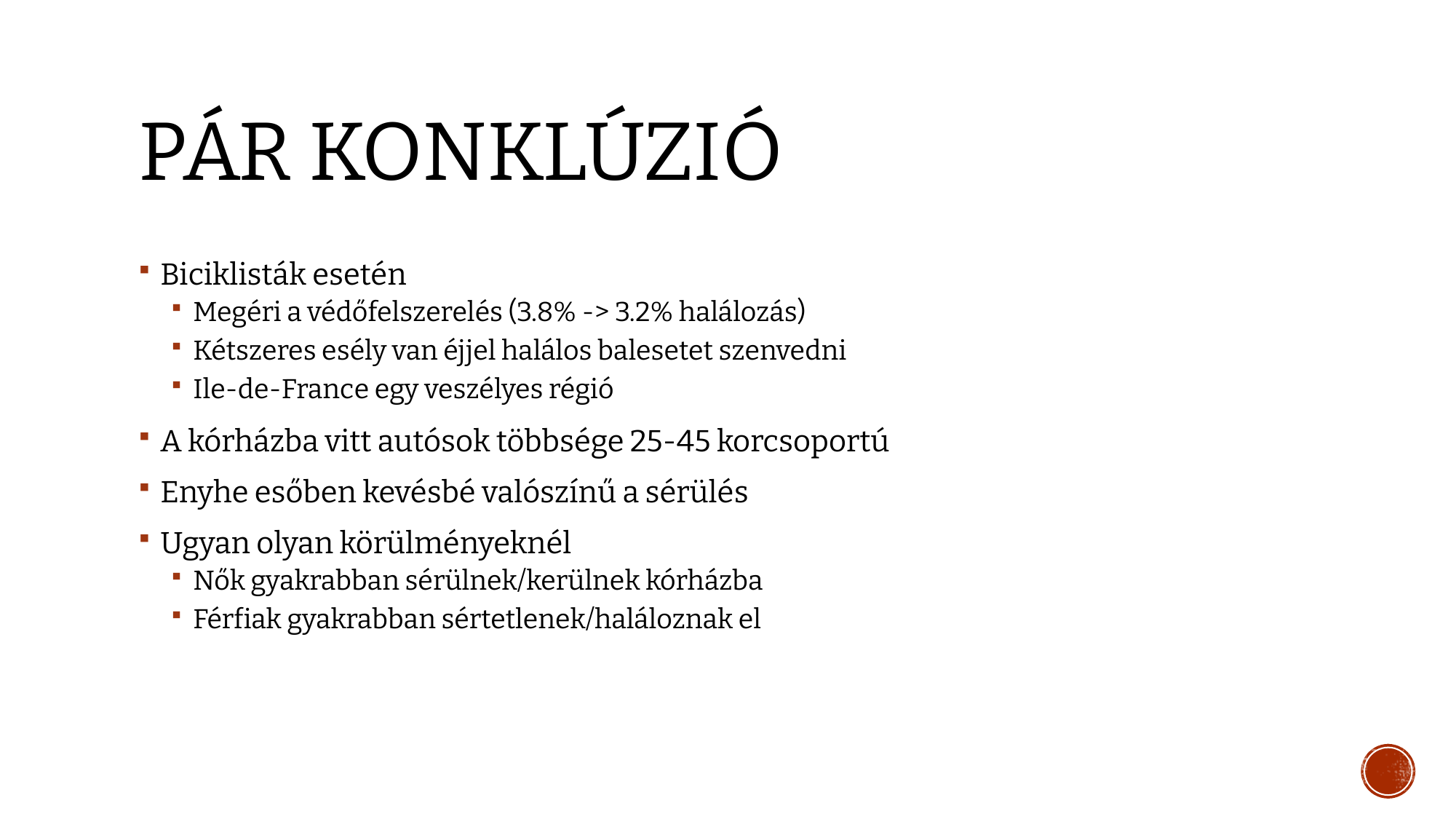

# Pár konklúzió
Biciklisták esetén
Megéri a védőfelszerelés (3.8% -> 3.2% halálozás)
Kétszeres esély van éjjel halálos balesetet szenvedni
Ile-de-France egy veszélyes régió
A kórházba vitt autósok többsége 25-45 korcsoportú
Enyhe esőben kevésbé valószínű a sérülés
Ugyan olyan körülményeknél
Nők gyakrabban sérülnek/kerülnek kórházba
Férfiak gyakrabban sértetlenek/haláloznak el